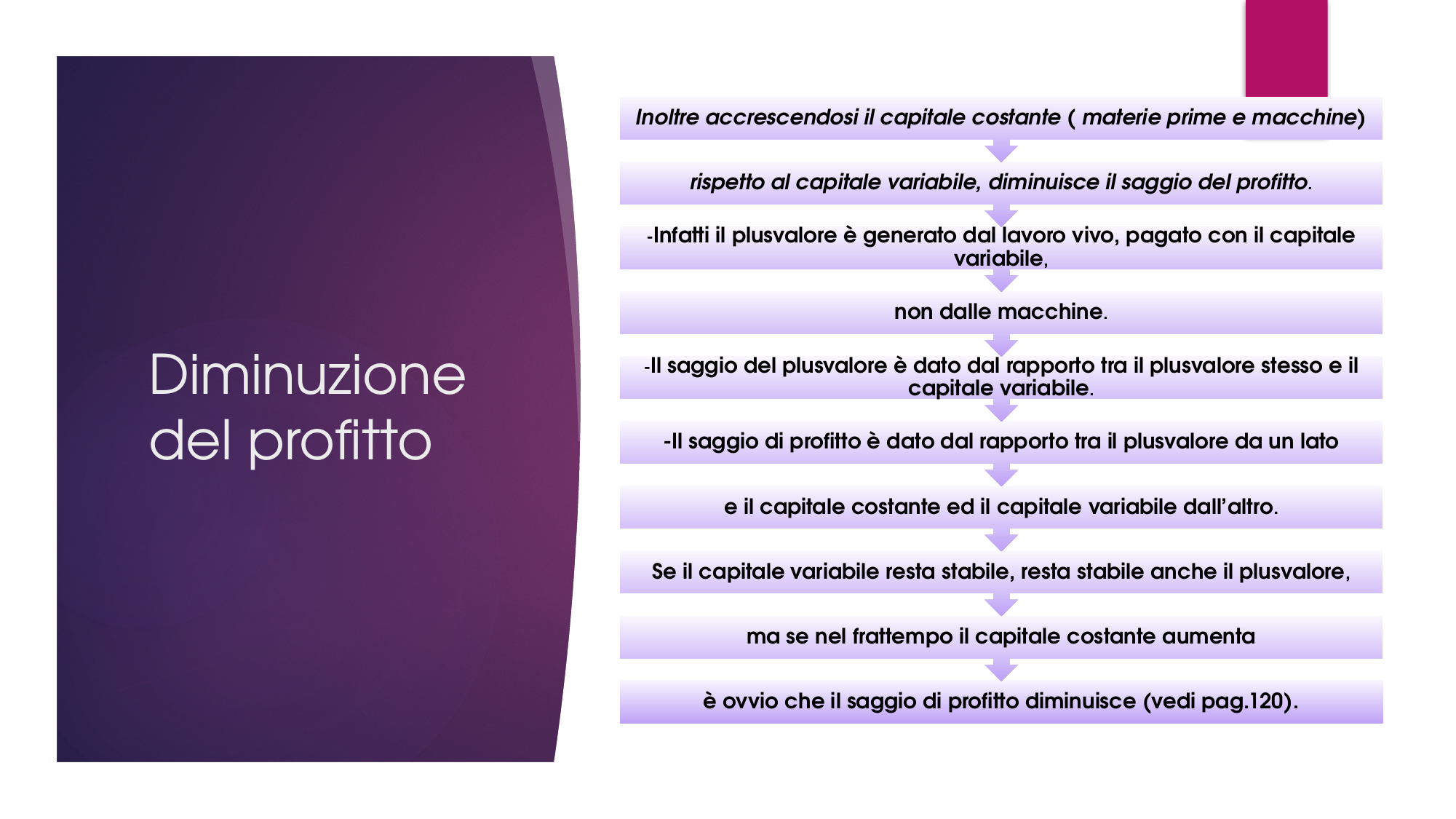

è ovvio che il saggio di profitto diminuisce (vedi pag.120).
ma se nel frattempo il capitale costante aumenta
Se il capitale variabile resta stabile, resta stabile anche il plusvalore,
e il capitale costante ed il capitale variabile dall’altro.
-Il saggio di profitto è dato dal rapporto tra il plusvalore da un lato
-Il saggio del plusvalore è dato dal rapporto tra il plusvalore stesso e il capitale variabile.
non dalle macchine.
-Infatti il plusvalore è generato dal lavoro vivo, pagato con il capitale variabile,
rispetto al capitale variabile, diminuisce il saggio del profitto.
Inoltre accrescendosi il capitale costante ( materie prime e macchine)
# Diminuzione del profitto